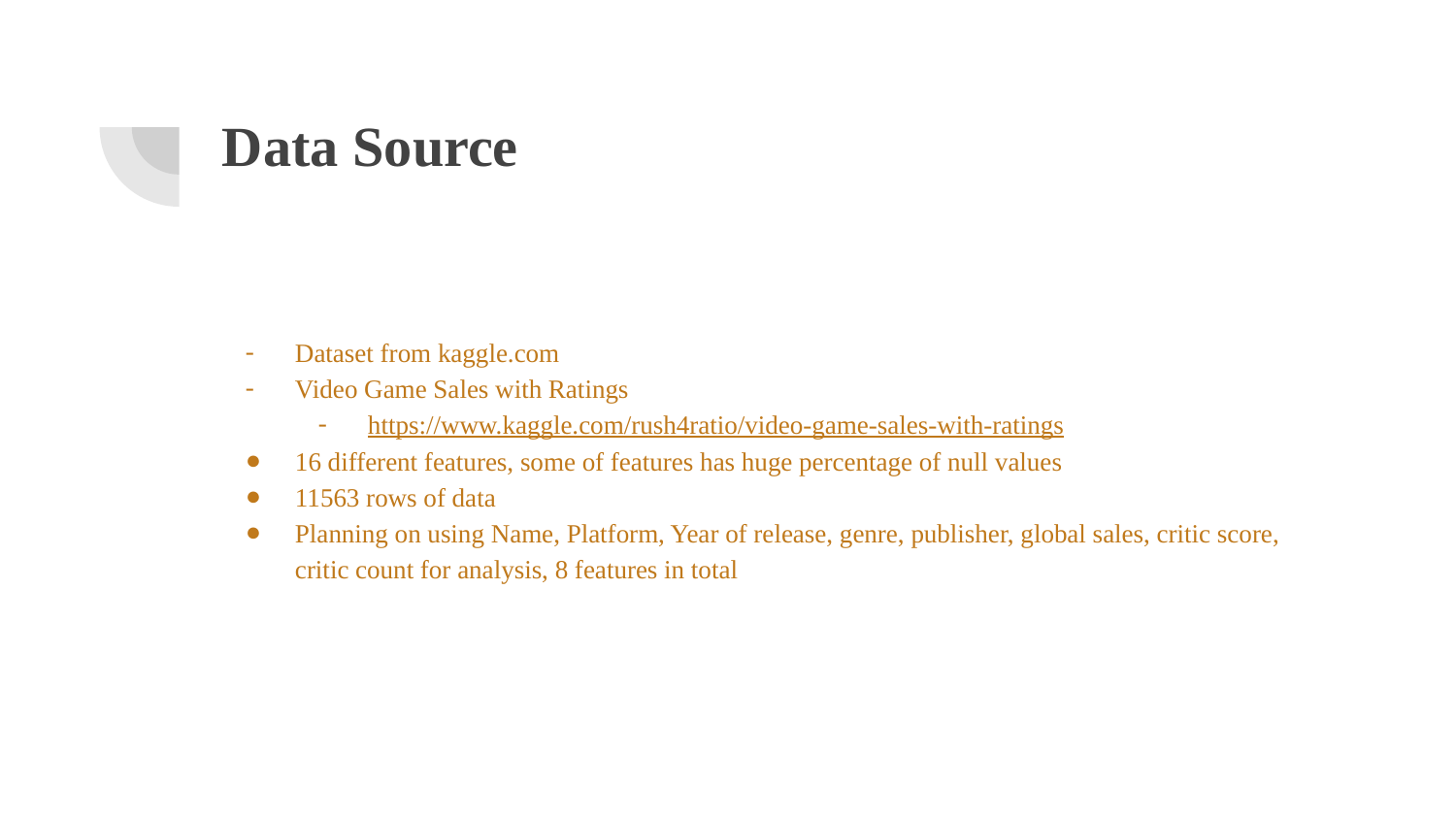

# Data Source
Dataset from kaggle.com
Video Game Sales with Ratings
https://www.kaggle.com/rush4ratio/video-game-sales-with-ratings
16 different features, some of features has huge percentage of null values
11563 rows of data
Planning on using Name, Platform, Year of release, genre, publisher, global sales, critic score, critic count for analysis, 8 features in total